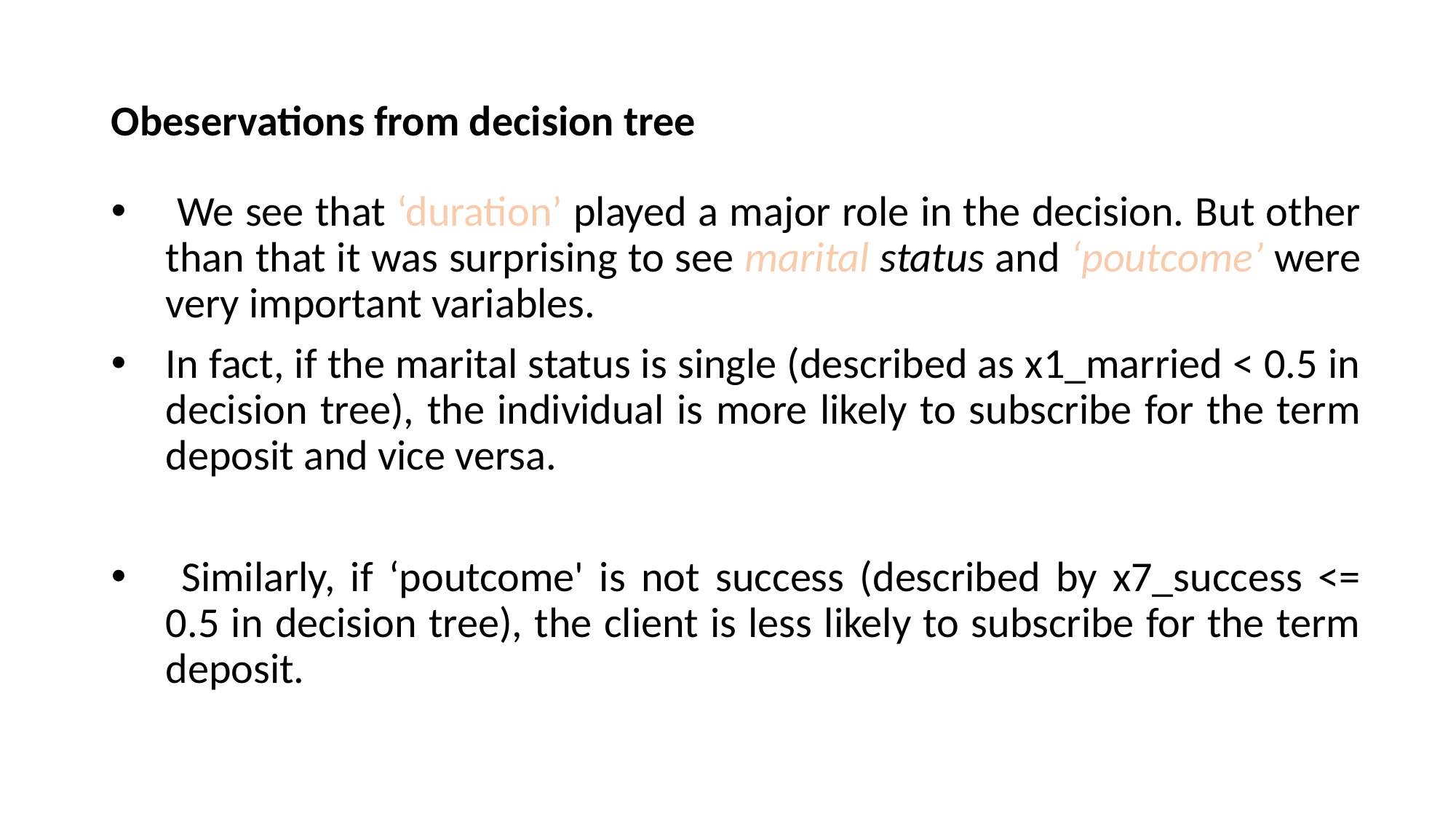

# Obeservations from decision tree
 We see that ‘duration’ played a major role in the decision. But other than that it was surprising to see marital status and ‘poutcome’ were very important variables.
In fact, if the marital status is single (described as x1_married < 0.5 in decision tree), the individual is more likely to subscribe for the term deposit and vice versa.

 Similarly, if ‘poutcome' is not success (described by x7_success <= 0.5 in decision tree), the client is less likely to subscribe for the term deposit.